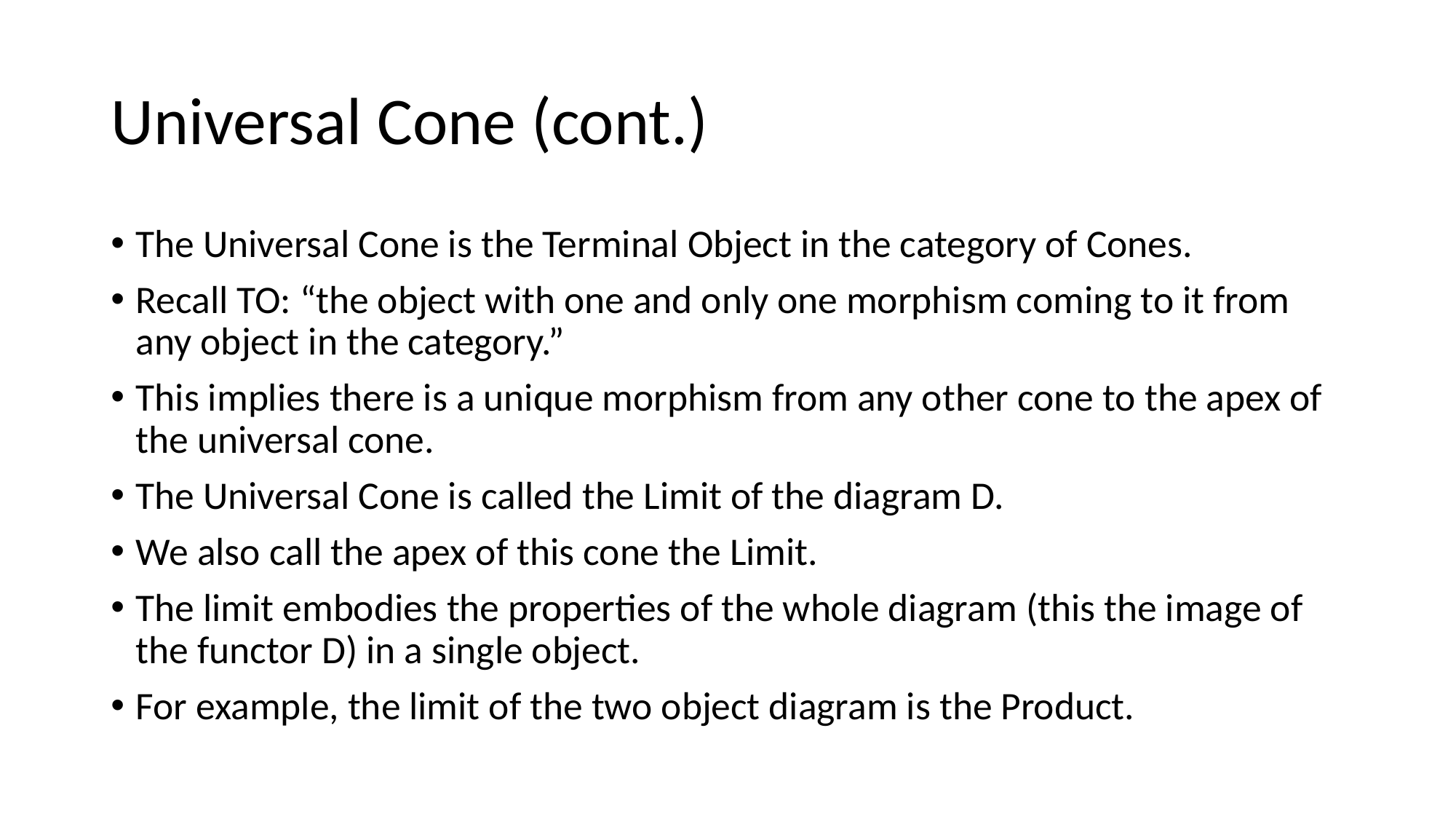

# Universal Cone (cont.)
The Universal Cone is the Terminal Object in the category of Cones.
Recall TO: “the object with one and only one morphism coming to it from any object in the category.”
This implies there is a unique morphism from any other cone to the apex of the universal cone.
The Universal Cone is called the Limit of the diagram D.
We also call the apex of this cone the Limit.
The limit embodies the properties of the whole diagram (this the image of the functor D) in a single object.
For example, the limit of the two object diagram is the Product.